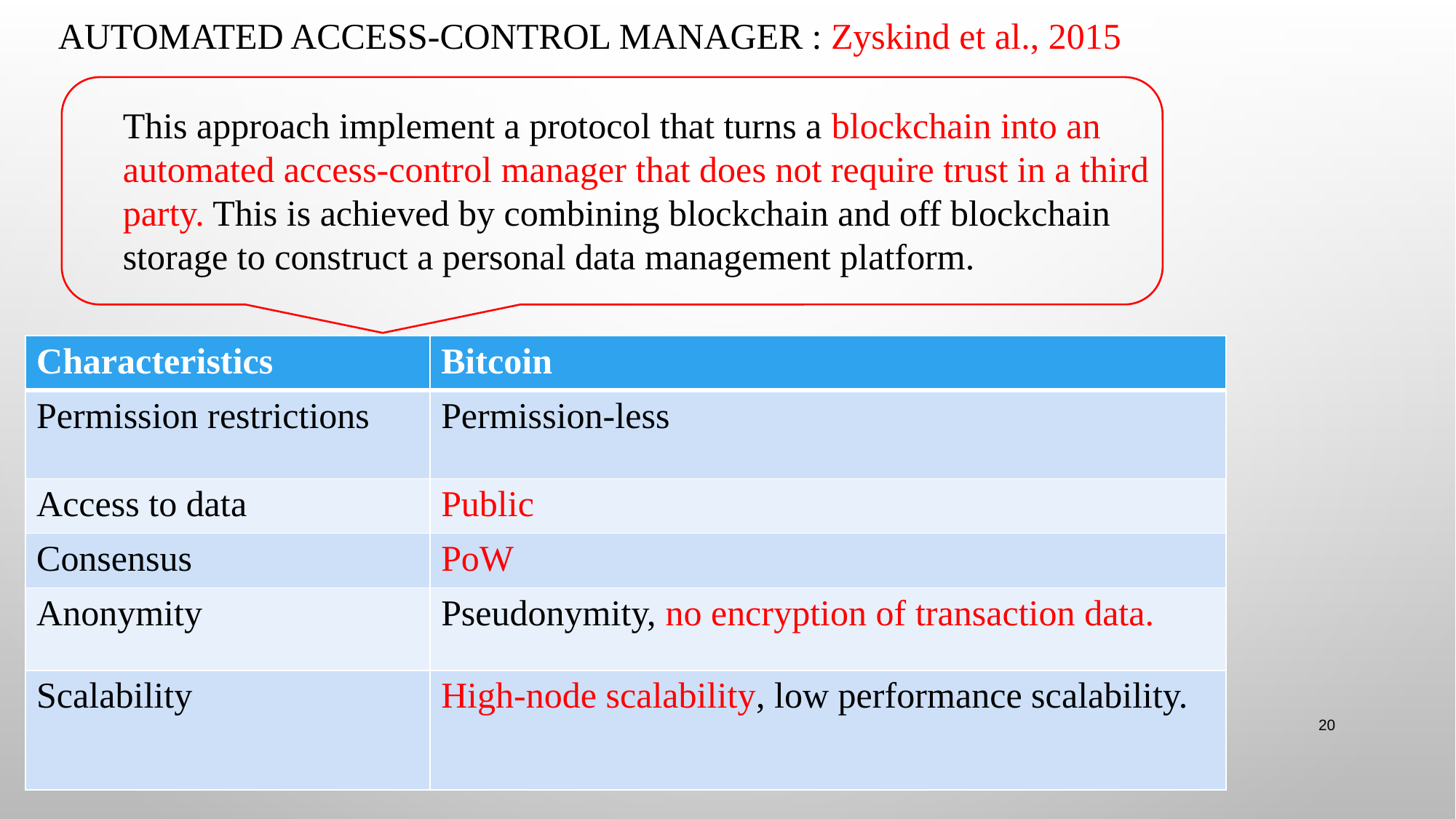

AUTOMATED ACCESS-CONTROL MANAGER : Zyskind et al., 2015

This approach implement a protocol that turns a blockchain into an automated access-control manager that does not require trust in a third party. This is achieved by combining blockchain and off blockchain storage to construct a personal data management platform.
| Characteristics | Bitcoin |
| --- | --- |
| Permission restrictions | Permission-less |
| Access to data | Public |
| Consensus | PoW |
| Anonymity | Pseudonymity, no encryption of transaction data. |
| Scalability | High-node scalability, low performance scalability. |
20